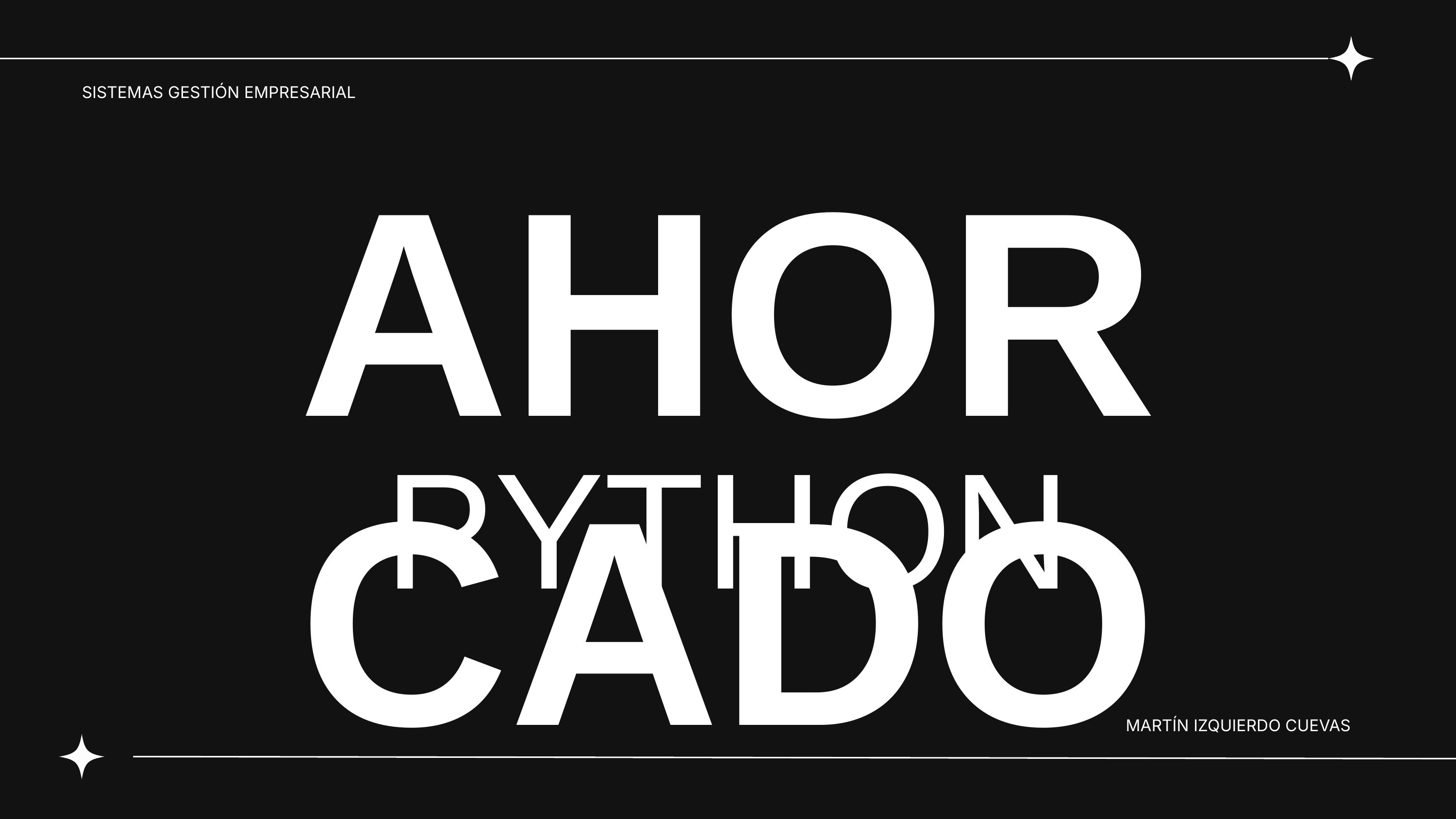

SISTEMAS GESTIÓN EMPRESARIAL
AHORCADO
PYTHON
MARTÍN IZQUIERDO CUEVAS